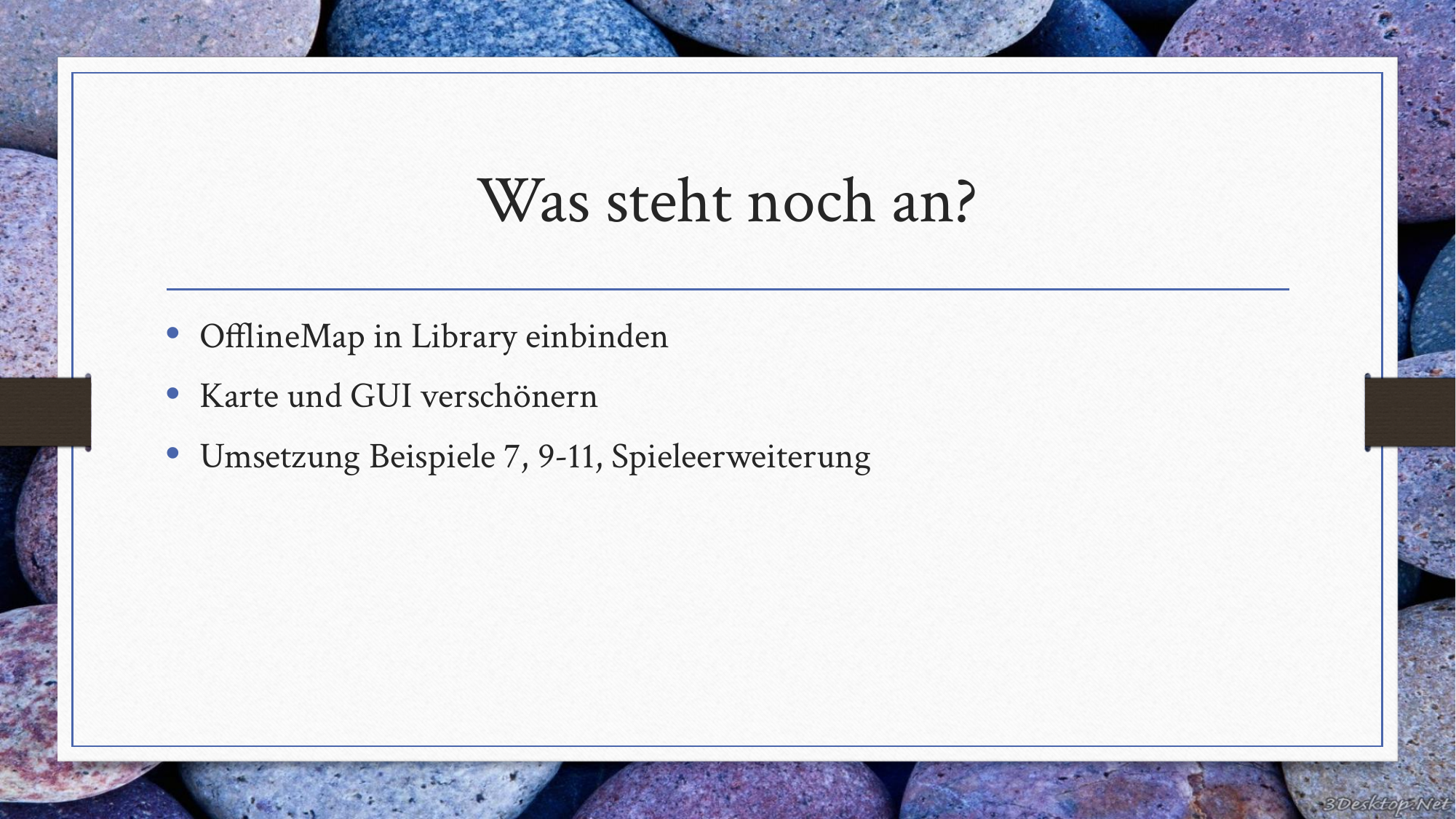

# Was steht noch an?
OfflineMap in Library einbinden
Karte und GUI verschönern
Umsetzung Beispiele 7, 9-11, Spieleerweiterung